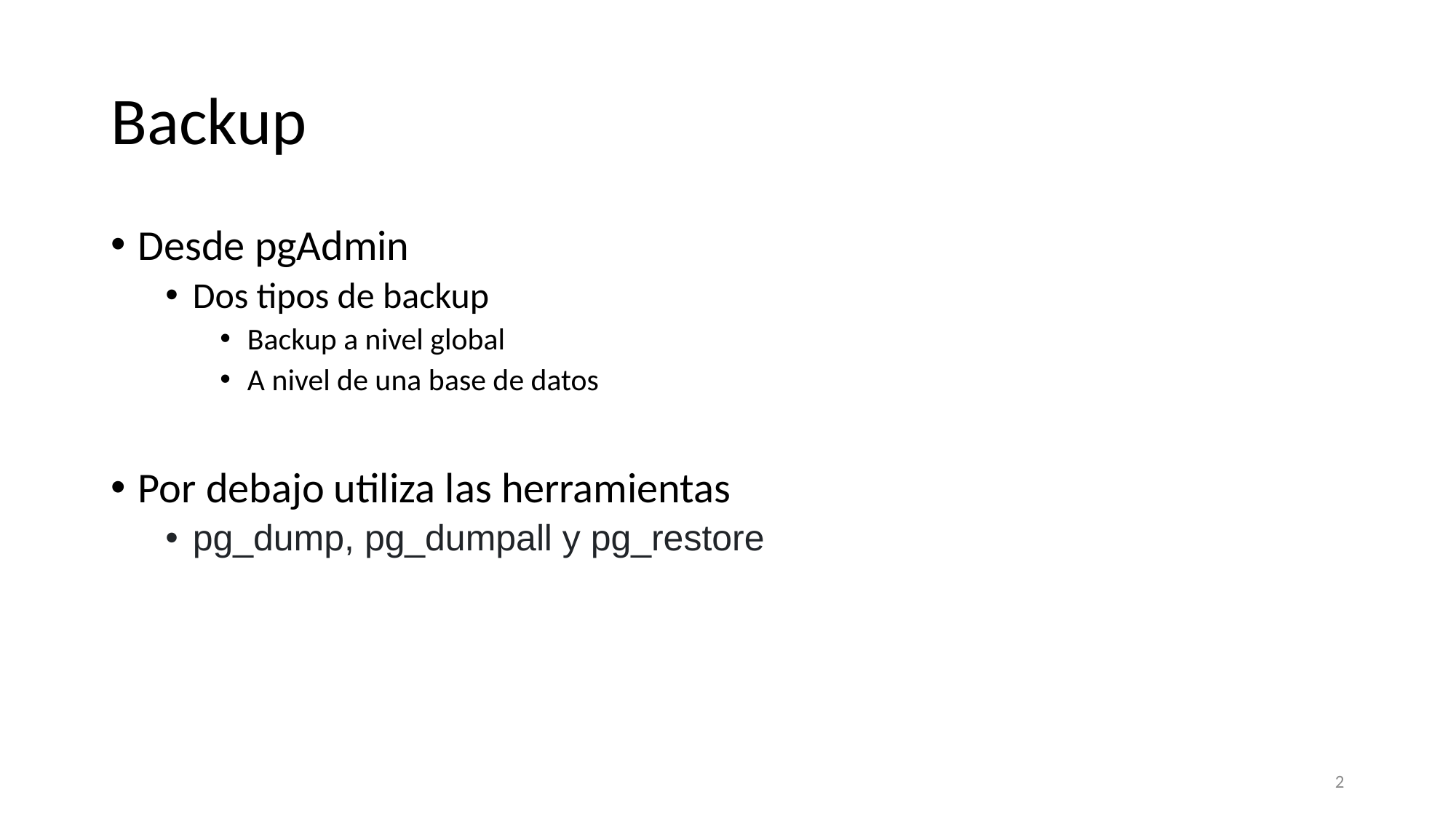

# Backup
Desde pgAdmin
Dos tipos de backup
Backup a nivel global
A nivel de una base de datos

Por debajo utiliza las herramientas
pg_dump, pg_dumpall y pg_restore
2